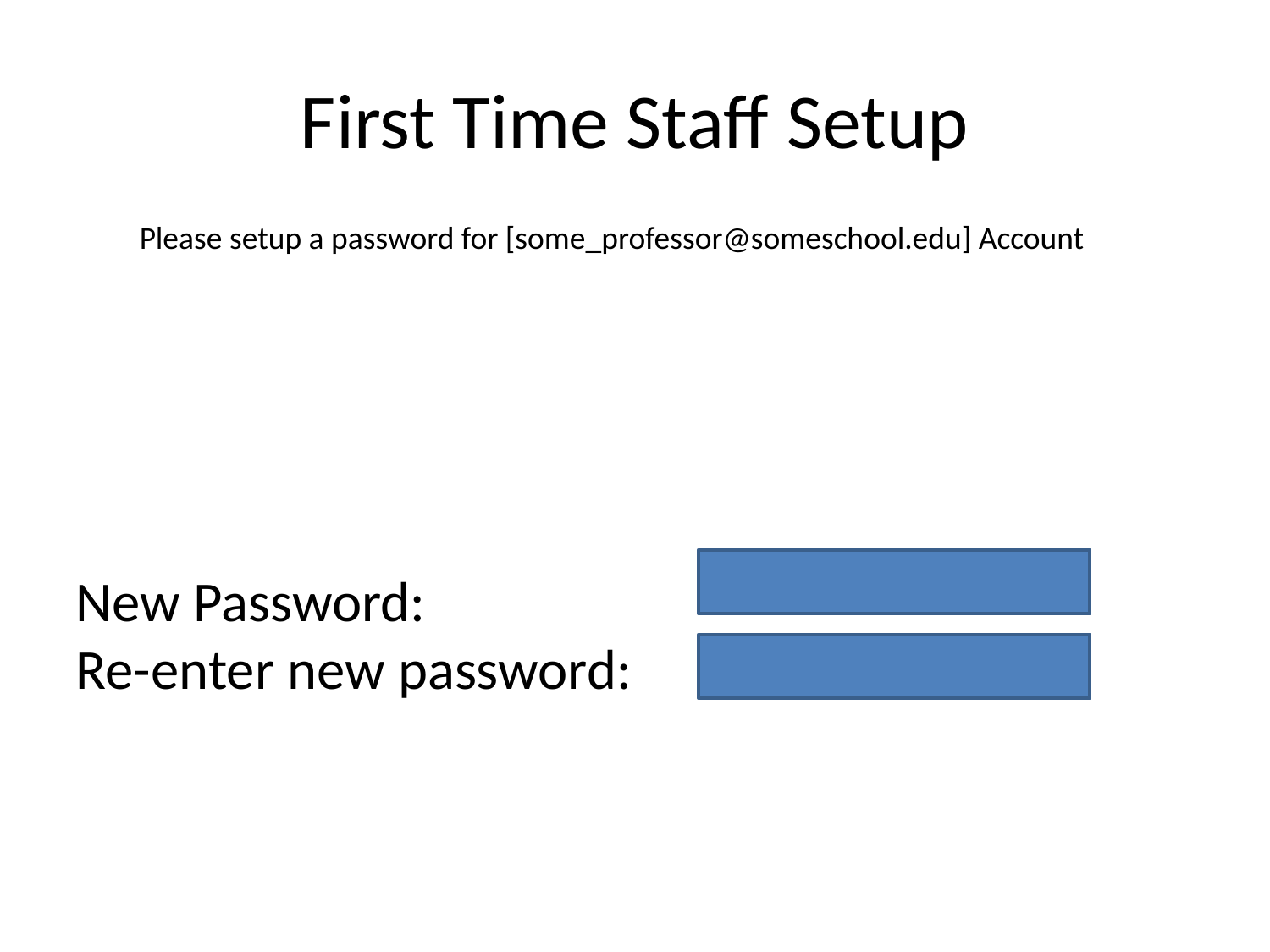

# First Time Staff Setup
Please setup a password for [some_professor@someschool.edu] Account

New Password:
Re-enter new password: